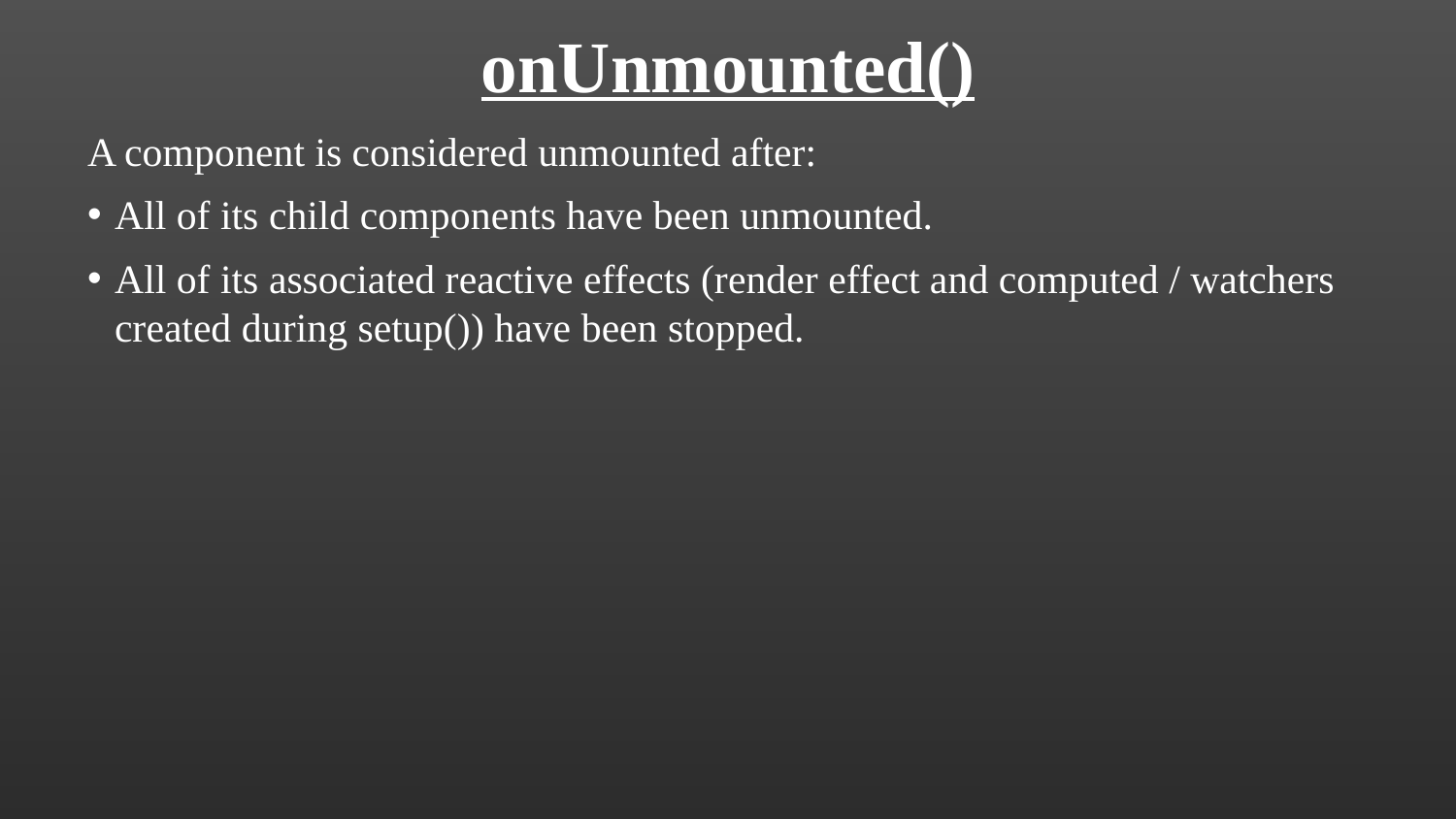

onUnmounted()
A component is considered unmounted after:
All of its child components have been unmounted.
All of its associated reactive effects (render effect and computed / watchers created during setup()) have been stopped.